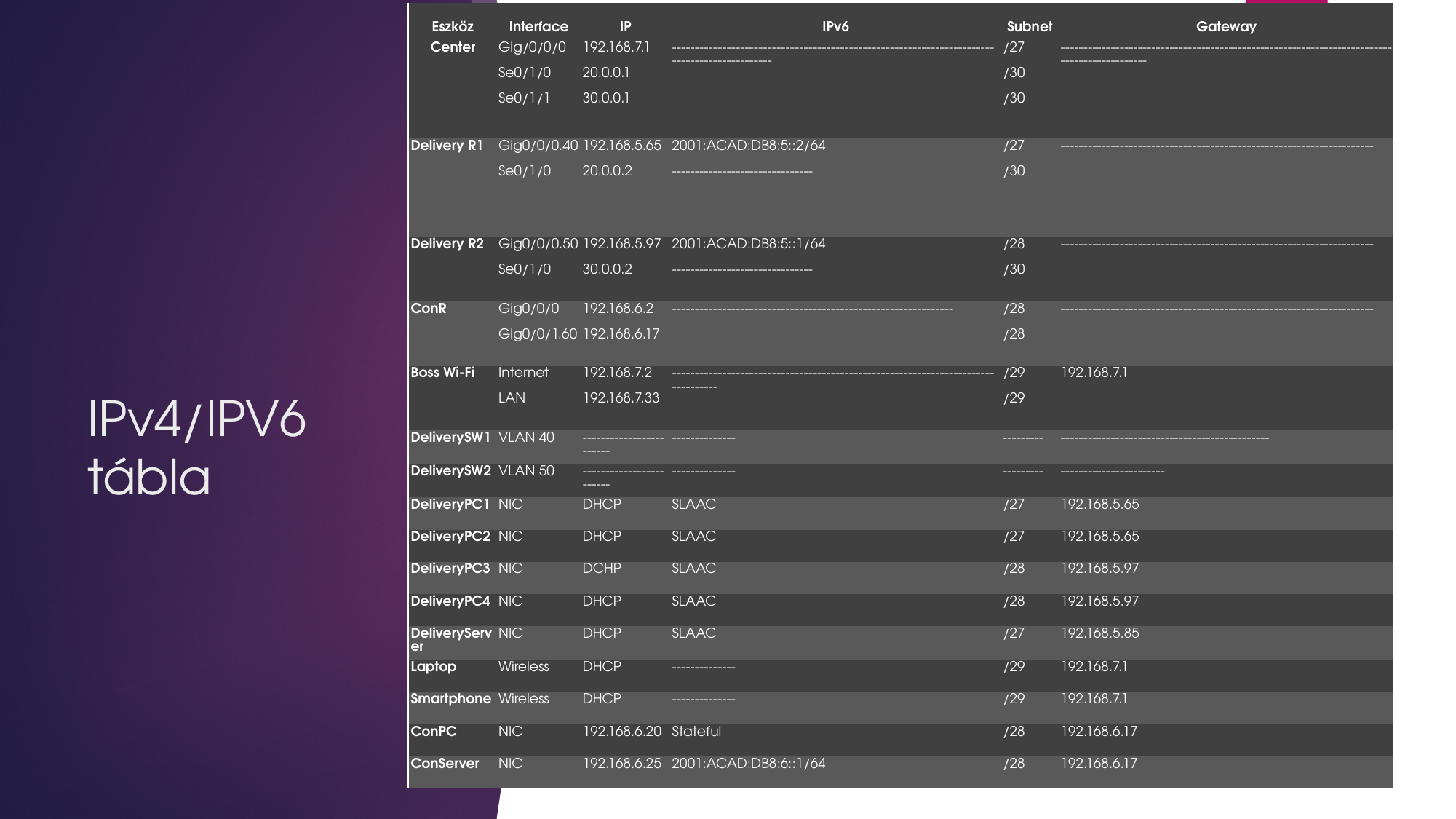

| Eszköz | Interface | IP | IPv6 | Subnet | Gateway |
| --- | --- | --- | --- | --- | --- |
| Center | Gig/0/0/0 Se0/1/0 Se0/1/1 | 192.168.7.1 20.0.0.1 30.0.0.1 | --------------------------------------------------------------------------------------------- | /27 /30 /30 | -------------------------------------------------------------------------------------------- |
| Delivery R1 | Gig0/0/0.40 Se0/1/0 | 192.168.5.65 20.0.0.2 | 2001:ACAD:DB8:5::2/64 ------------------------------- | /27 /30 | --------------------------------------------------------------------- |
| Delivery R2 | Gig0/0/0.50 Se0/1/0 | 192.168.5.97 30.0.0.2 | 2001:ACAD:DB8:5::1/64 ------------------------------- | /28 /30 | --------------------------------------------------------------------- |
| ConR | Gig0/0/0 Gig0/0/1.60 | 192.168.6.2 192.168.6.17 | -------------------------------------------------------------- | /28 /28 | --------------------------------------------------------------------- |
| Boss Wi-Fi | Internet LAN | 192.168.7.2 192.168.7.33 | --------------------------------------------------------------------------------- | /29 /29 | 192.168.7.1 |
| DeliverySW1 | VLAN 40 | ------------------------ | -------------- | --------- | ---------------------------------------------- |
| DeliverySW2 | VLAN 50 | ------------------------ | -------------- | --------- | ----------------------- |
| DeliveryPC1 | NIC | DHCP | SLAAC | /27 | 192.168.5.65 |
| DeliveryPC2 | NIC | DHCP | SLAAC | /27 | 192.168.5.65 |
| DeliveryPC3 | NIC | DCHP | SLAAC | /28 | 192.168.5.97 |
| DeliveryPC4 | NIC | DHCP | SLAAC | /28 | 192.168.5.97 |
| DeliveryServer | NIC | DHCP | SLAAC | /27 | 192.168.5.85 |
| Laptop | Wireless | DHCP | -------------- | /29 | 192.168.7.1 |
| Smartphone | Wireless | DHCP | -------------- | /29 | 192.168.7.1 |
| ConPC | NIC | 192.168.6.20 | Stateful | /28 | 192.168.6.17 |
| ConServer | NIC | 192.168.6.25 | 2001:ACAD:DB8:6::1/64 | /28 | 192.168.6.17 |
# IPv4/IPV6 tábla